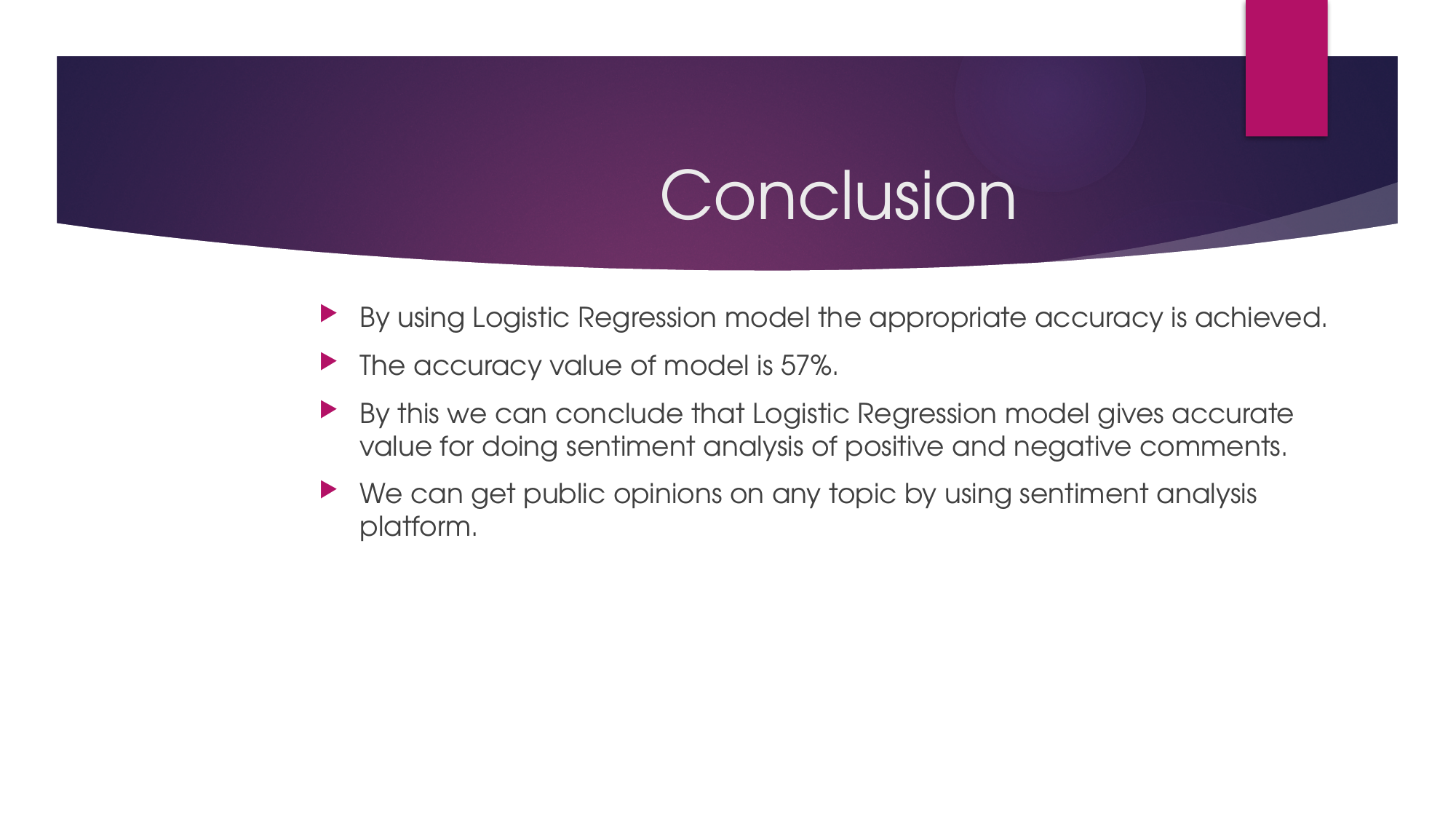

# Conclusion
By using Logistic Regression model the appropriate accuracy is achieved.
The accuracy value of model is 57%.
By this we can conclude that Logistic Regression model gives accurate value for doing sentiment analysis of positive and negative comments.
We can get public opinions on any topic by using sentiment analysis platform.